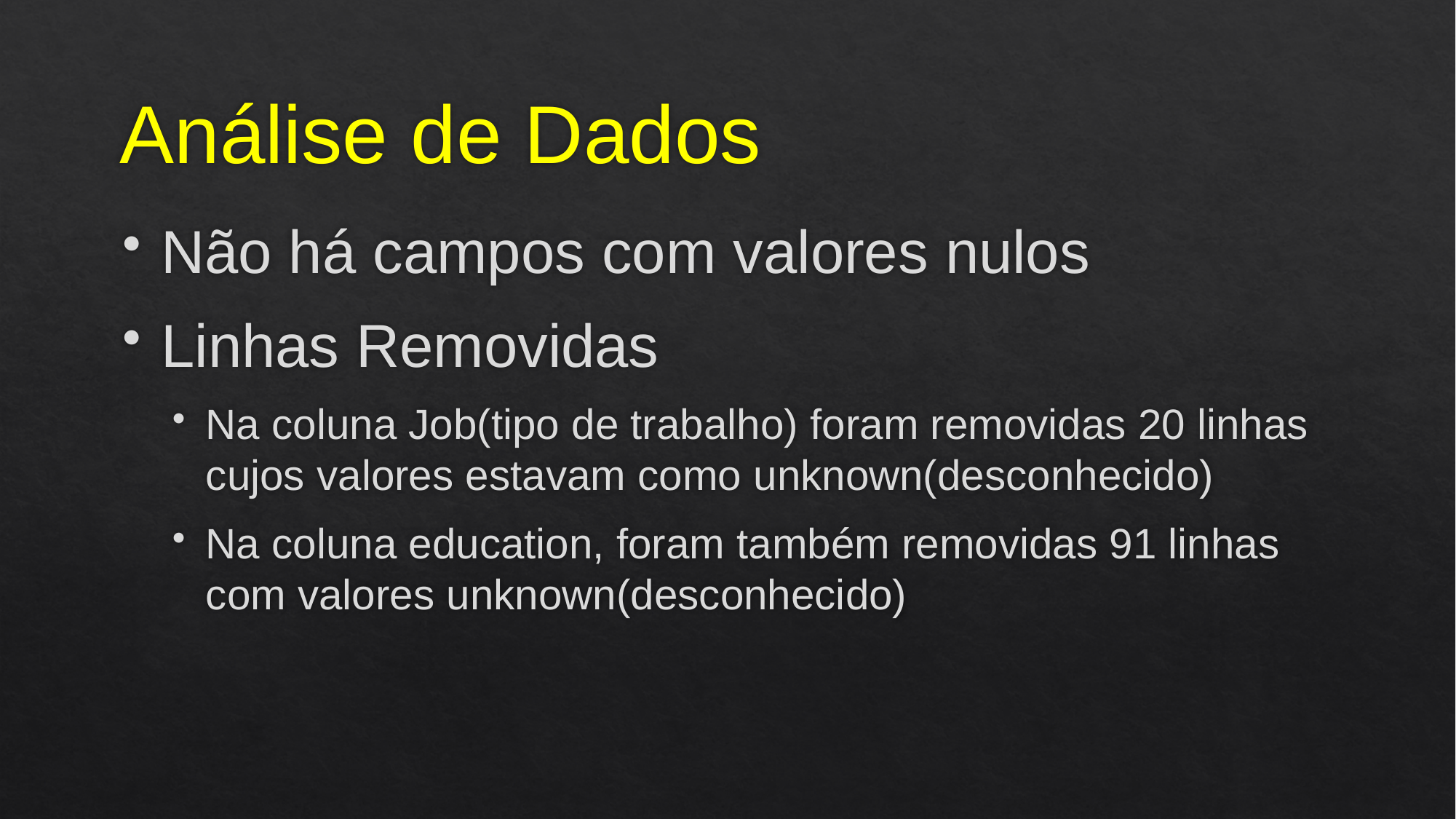

# Análise de Dados
Não há campos com valores nulos
Linhas Removidas
Na coluna Job(tipo de trabalho) foram removidas 20 linhas cujos valores estavam como unknown(desconhecido)
Na coluna education, foram também removidas 91 linhas com valores unknown(desconhecido)